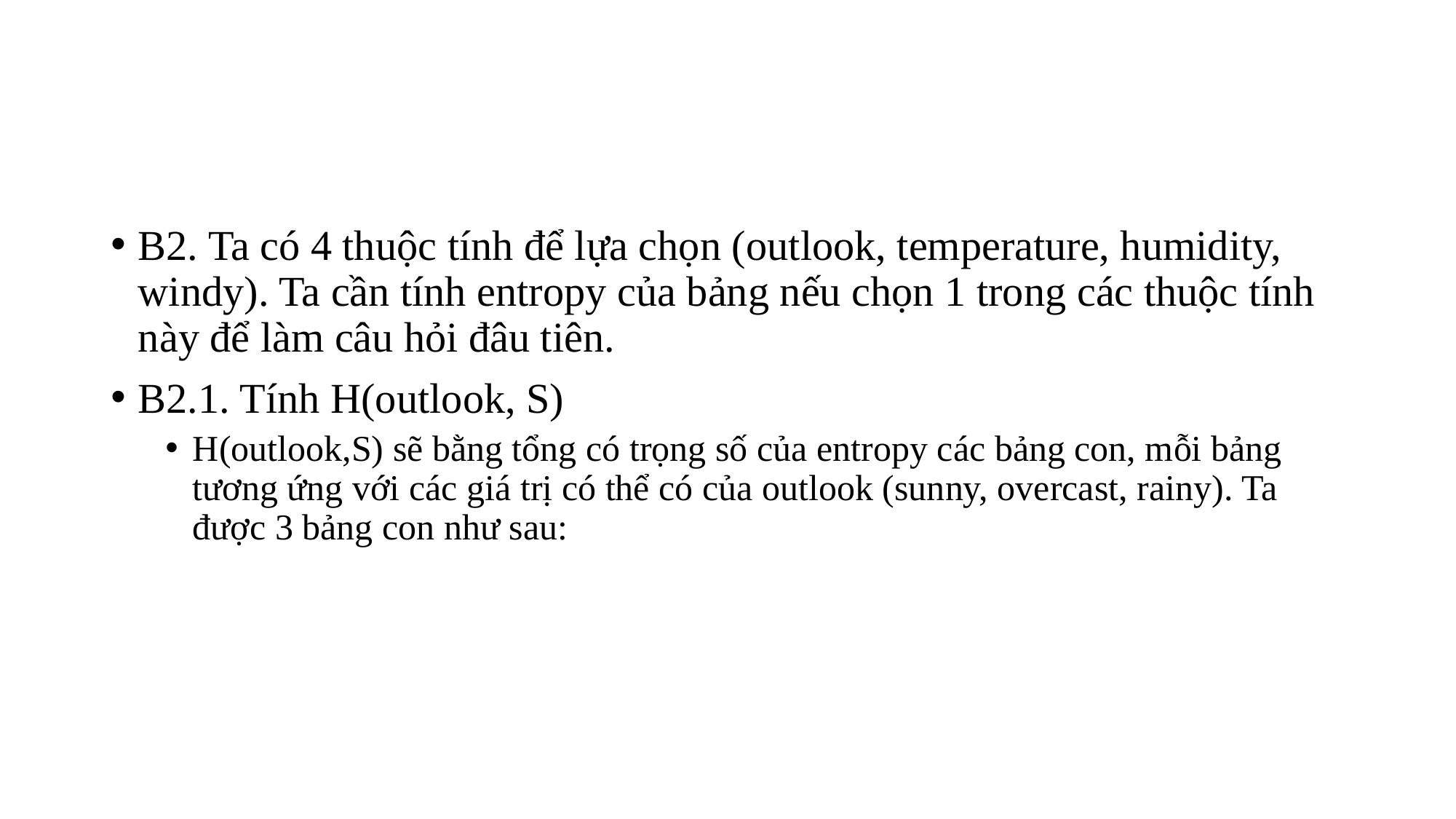

#
B2. Ta có 4 thuộc tính để lựa chọn (outlook, temperature, humidity, windy). Ta cần tính entropy của bảng nếu chọn 1 trong các thuộc tính này để làm câu hỏi đâu tiên.
B2.1. Tính H(outlook, S)
H(outlook,S) sẽ bằng tổng có trọng số của entropy các bảng con, mỗi bảng tương ứng với các giá trị có thể có của outlook (sunny, overcast, rainy). Ta được 3 bảng con như sau: